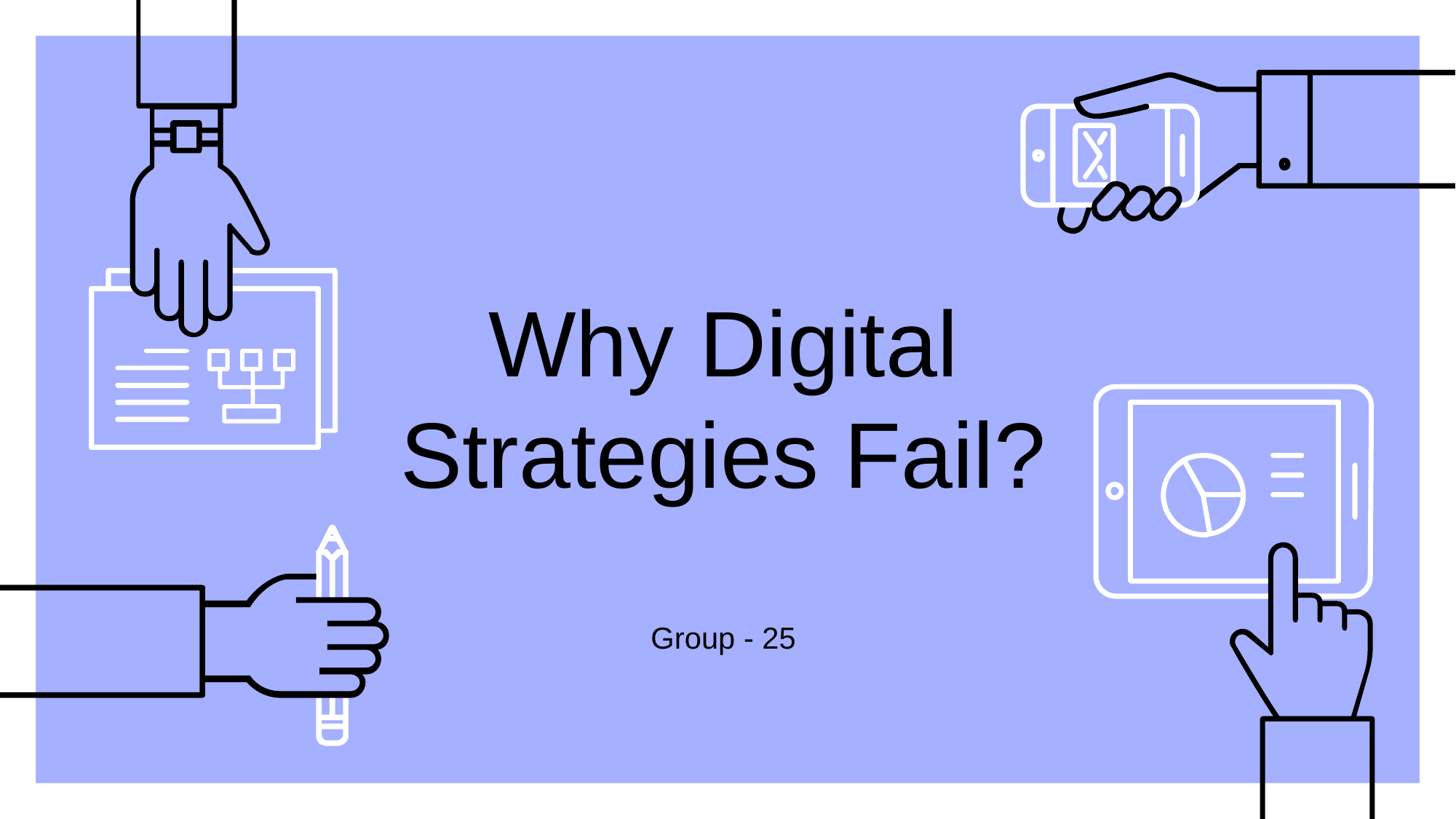

# Why Digital Strategies Fail? Group - 25